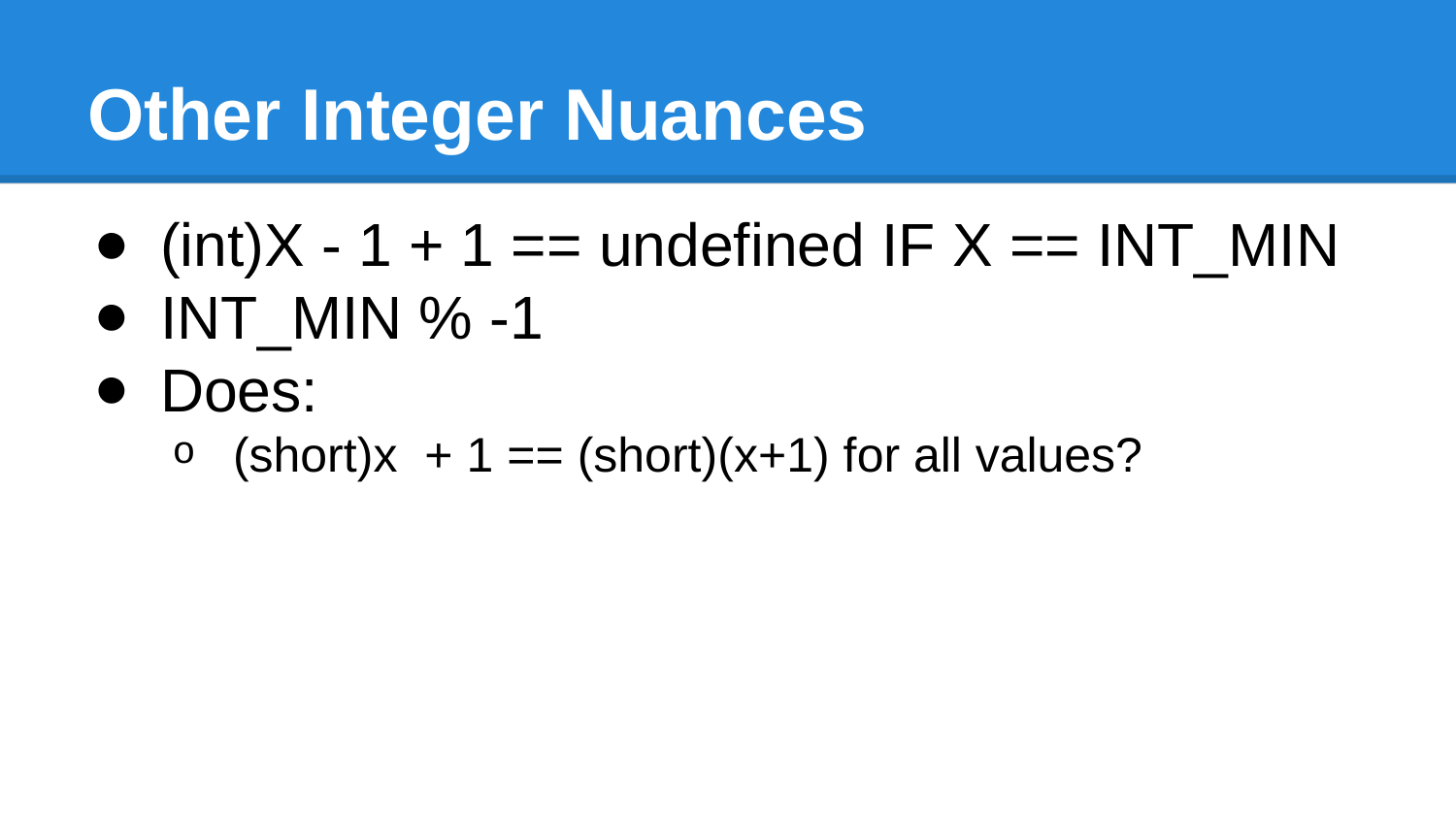

# Other Integer Nuances
(int)X - 1 + 1 == undefined IF X == INT_MIN
INT_MIN % -1
Does:
(short)x  + 1 == (short)(x+1) for all values?